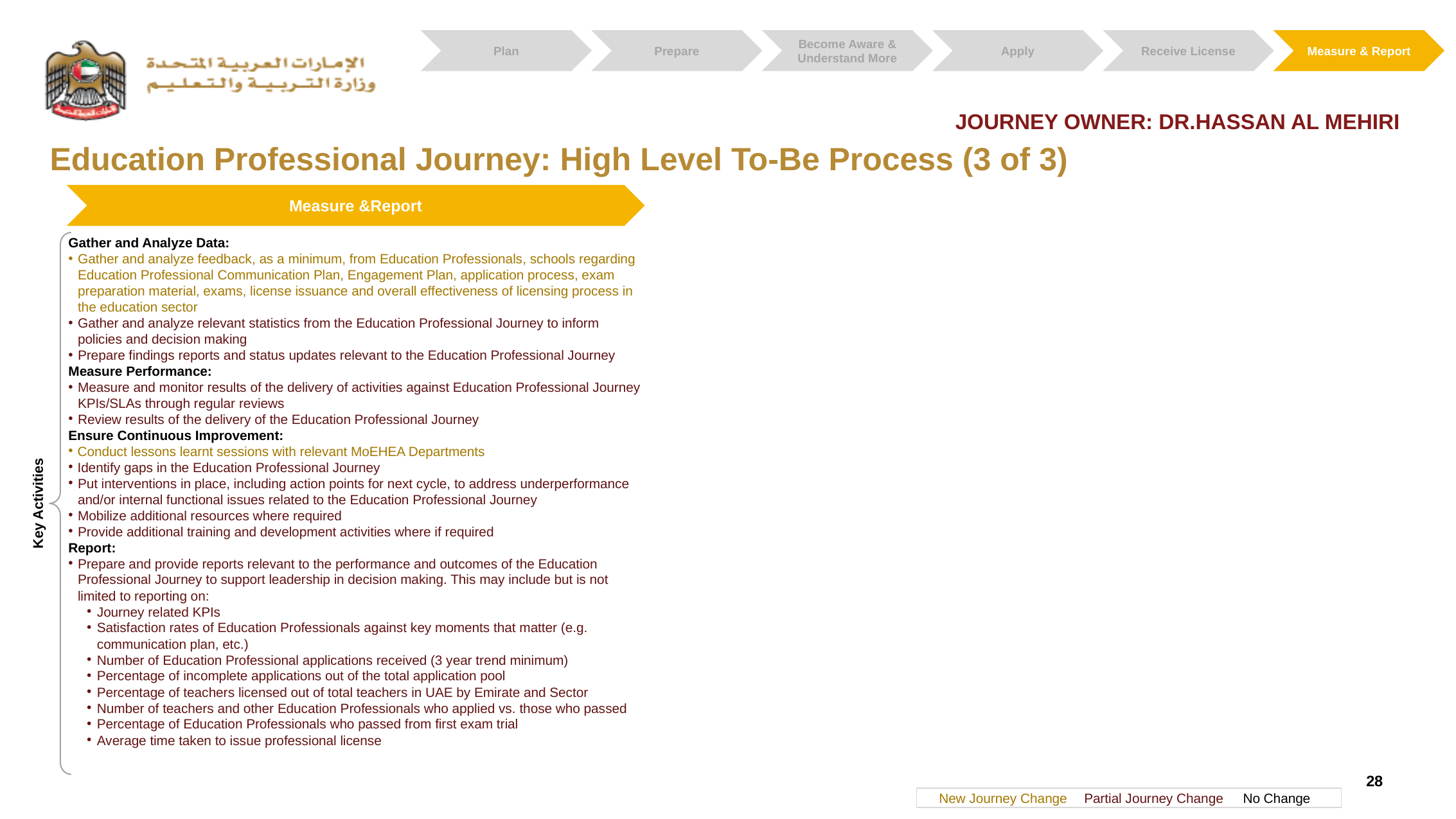

Measure & Report
Plan
Prepare
Become Aware & Understand More
Apply
Receive License
JOURNEY OWNER: DR.HASSAN AL MEHIRI
Education Professional Journey: High Level To-Be Process (3 of 3)
Measure &Report

Gather and Analyze Data:
Gather and analyze feedback, as a minimum, from Education Professionals, schools regarding Education Professional Communication Plan, Engagement Plan, application process, exam preparation material, exams, license issuance and overall effectiveness of licensing process in the education sector
Gather and analyze relevant statistics from the Education Professional Journey to inform policies and decision making
Prepare findings reports and status updates relevant to the Education Professional Journey
Measure Performance:
Measure and monitor results of the delivery of activities against Education Professional Journey KPIs/SLAs through regular reviews
Review results of the delivery of the Education Professional Journey
Ensure Continuous Improvement:
Conduct lessons learnt sessions with relevant MoEHEA Departments
Identify gaps in the Education Professional Journey
Put interventions in place, including action points for next cycle, to address underperformance and/or internal functional issues related to the Education Professional Journey
Mobilize additional resources where required
Provide additional training and development activities where if required
Report:
Prepare and provide reports relevant to the performance and outcomes of the Education Professional Journey to support leadership in decision making. This may include but is not limited to reporting on:
Journey related KPIs
Satisfaction rates of Education Professionals against key moments that matter (e.g. communication plan, etc.)
Number of Education Professional applications received (3 year trend minimum)
Percentage of incomplete applications out of the total application pool
Percentage of teachers licensed out of total teachers in UAE by Emirate and Sector
Number of teachers and other Education Professionals who applied vs. those who passed
Percentage of Education Professionals who passed from first exam trial
Average time taken to issue professional license

Key Activities
28

New Journey Change
Partial Journey Change
No Change